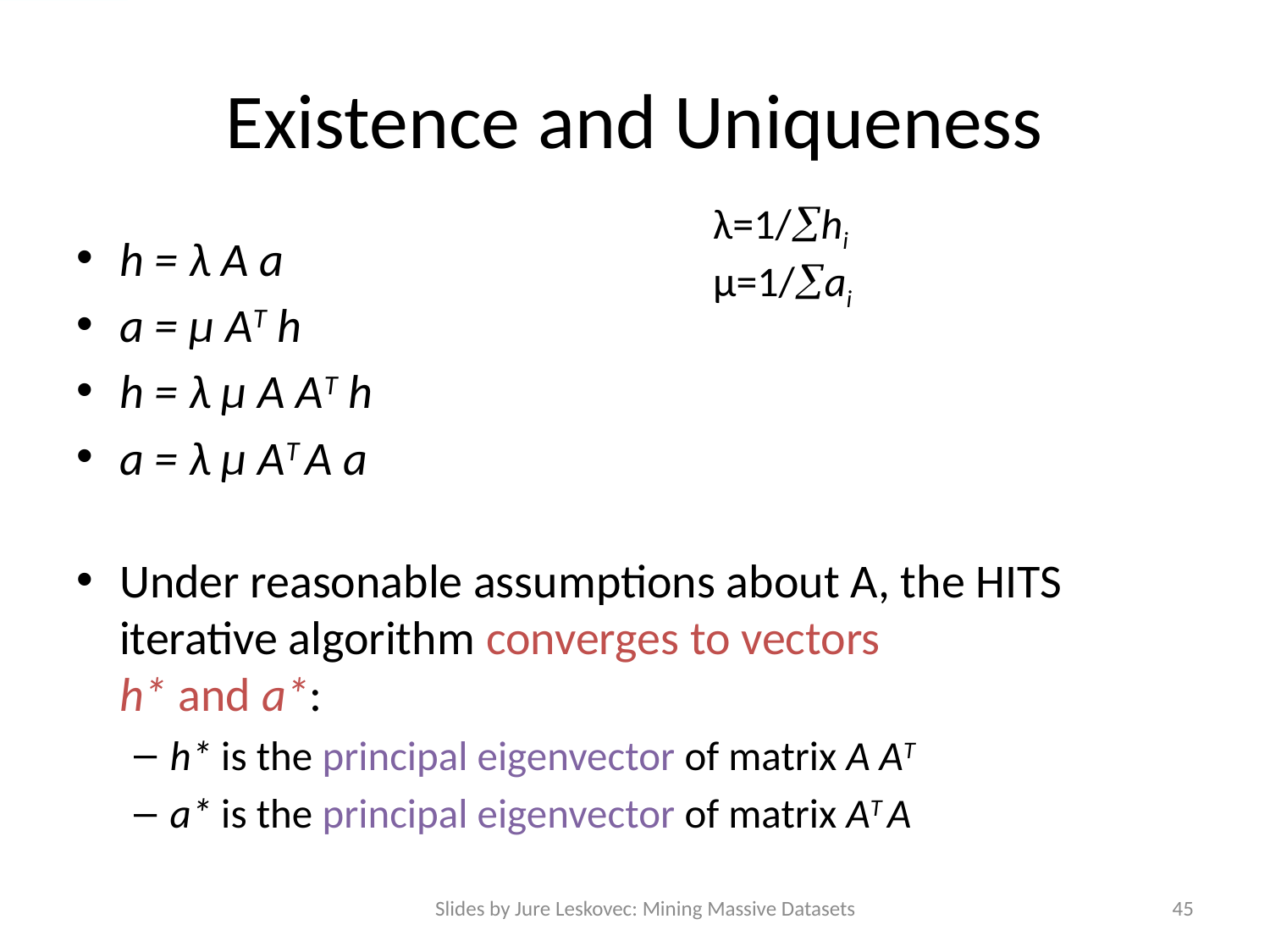

# Existence and Uniqueness
λ=1/∑hi
μ=1/∑ai
h = λ A a
a = μ AT h
h = λ μ A AT h
a = λ μ AT A a

Under reasonable assumptions about A, the HITS iterative algorithm converges to vectors
h* and a*:
h* is the principal eigenvector of matrix A AT
a* is the principal eigenvector of matrix AT A
Slides by Jure Leskovec: Mining Massive Datasets
45